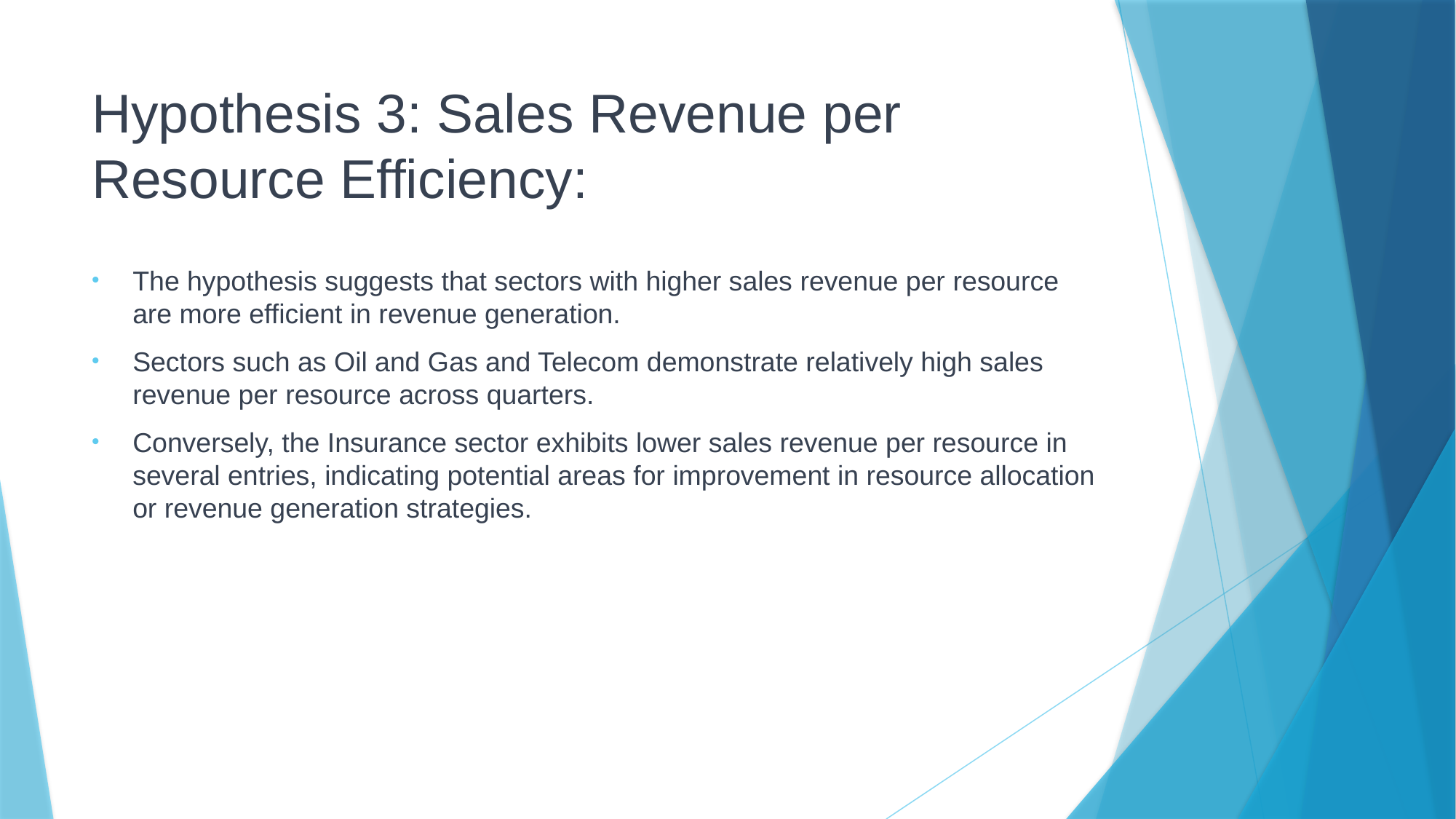

# Hypothesis 3: Sales Revenue per Resource Efficiency:
The hypothesis suggests that sectors with higher sales revenue per resource are more efficient in revenue generation.
Sectors such as Oil and Gas and Telecom demonstrate relatively high sales revenue per resource across quarters.
Conversely, the Insurance sector exhibits lower sales revenue per resource in several entries, indicating potential areas for improvement in resource allocation or revenue generation strategies.